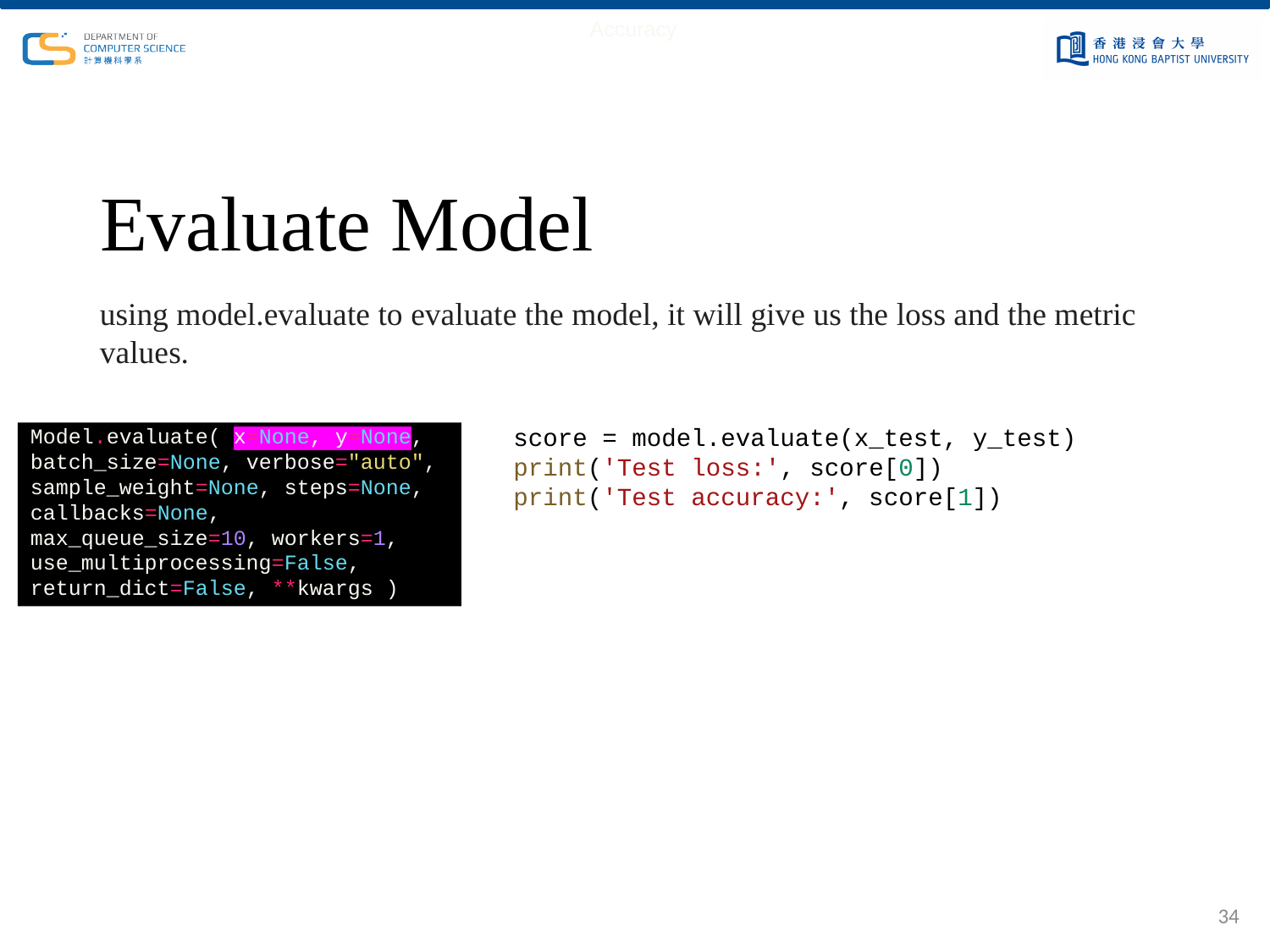

Accuracy
# Evaluate Model
using model.evaluate to evaluate the model, it will give us the loss and the metric values.
score = model.evaluate(x_test, y_test)
print('Test loss:', score[0])
print('Test accuracy:', score[1])
Model.evaluate( x=None, y=None, batch_size=None, verbose="auto", sample_weight=None, steps=None, callbacks=None, max_queue_size=10, workers=1, use_multiprocessing=False, return_dict=False, **kwargs )
34